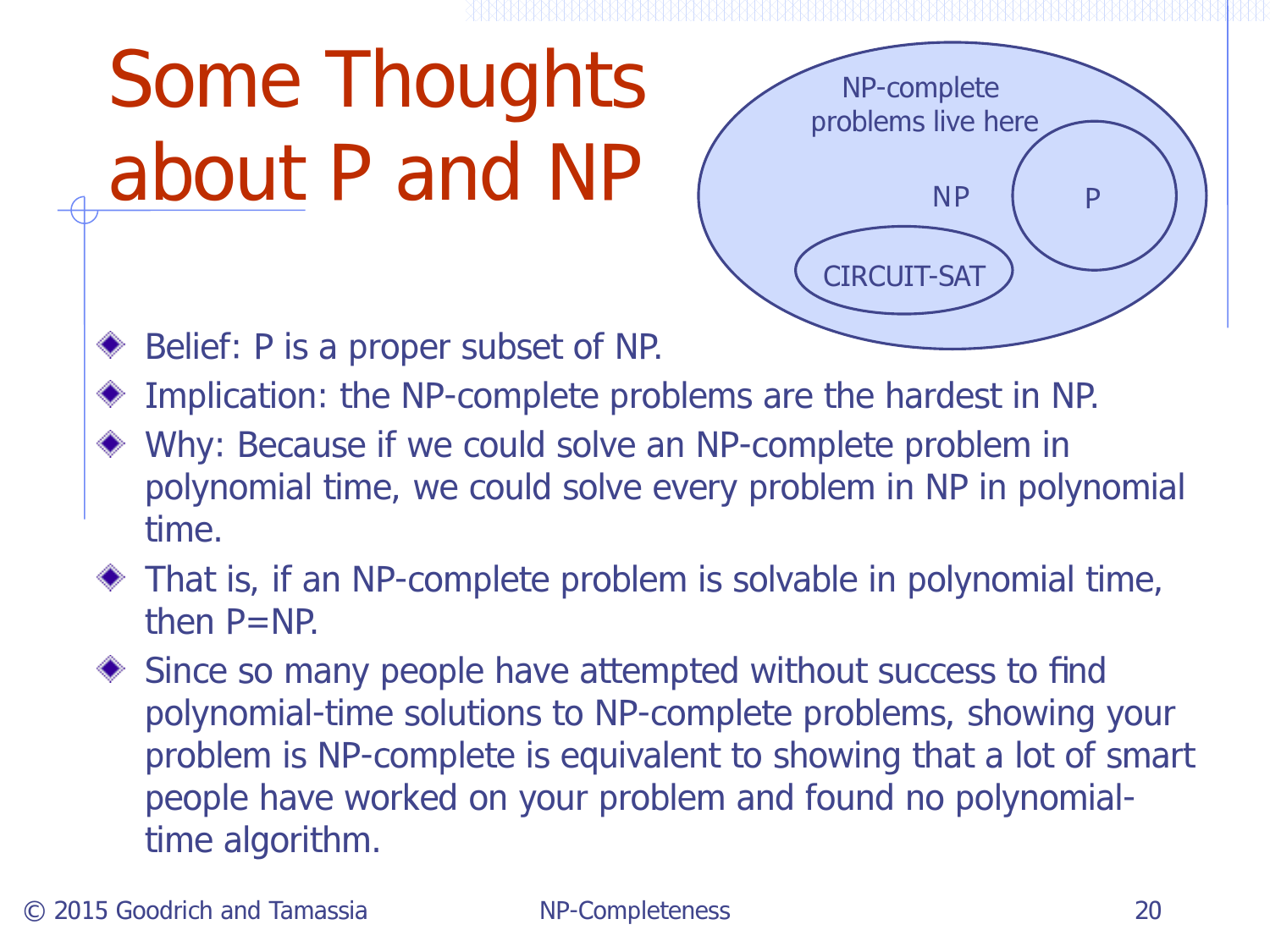

NP
NP-complete
problems live here

P

CIRCUIT-SAT
# Some Thoughts     about P and NP
Belief: P is a proper subset of NP.
Implication: the NP-complete problems are the hardest in NP.
Why: Because if we could solve an NP-complete problem in polynomial time, we could solve every problem in NP in polynomial time.
That is, if an NP-complete problem is solvable in polynomial time, then P=NP.
Since so many people have attempted without success to find polynomial-time solutions to NP-complete problems, showing your problem is NP-complete is equivalent to showing that a lot of smart people have worked on your problem and found no polynomial-time algorithm.
© 2015 Goodrich and Tamassia
NP-Completeness
20